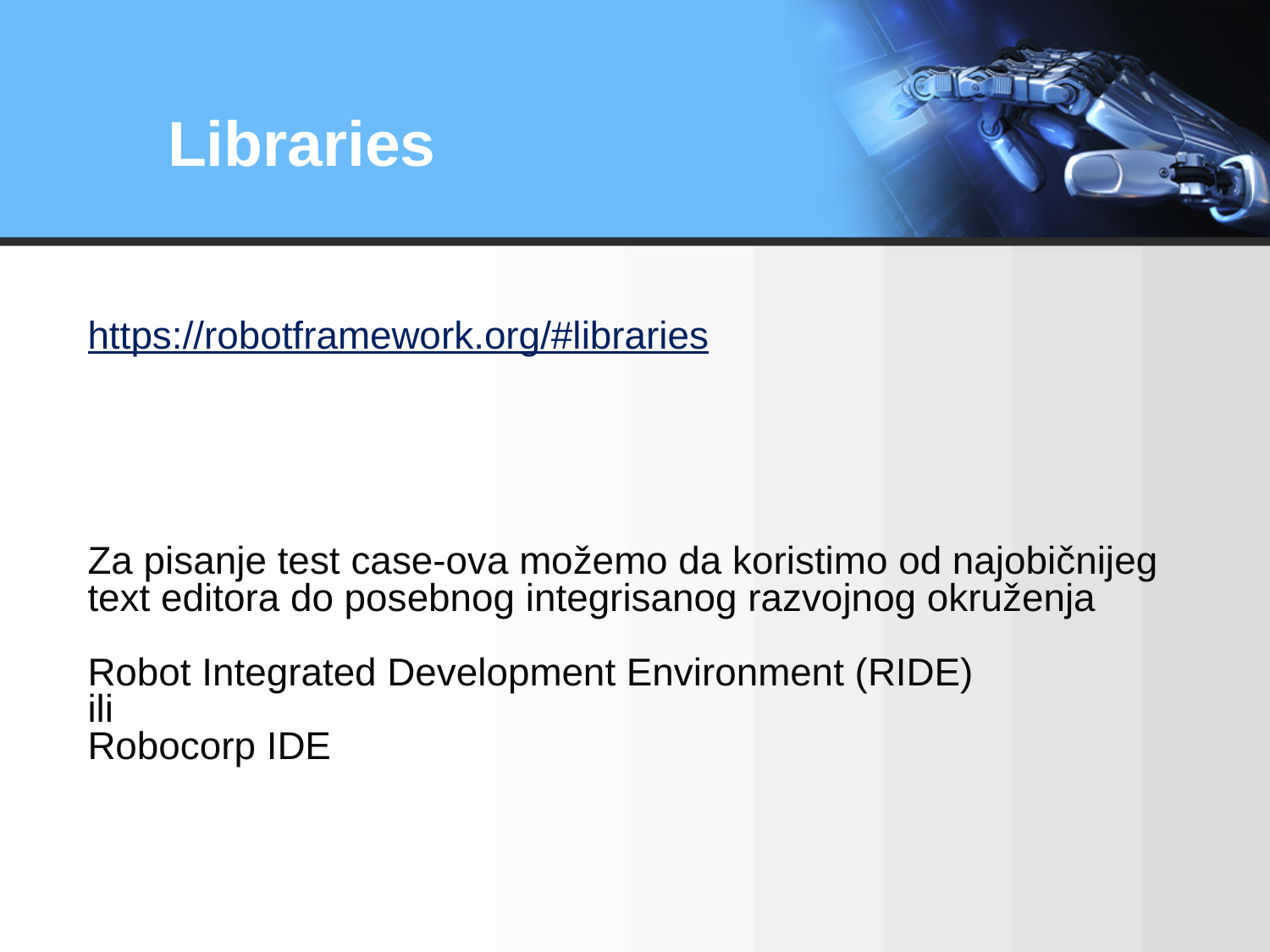

# Libraries
https://robotframework.org/#libraries

Za pisanje test case-ova možemo da koristimo od najobičnijeg text editora do posebnog integrisanog razvojnog okruženja
Robot Integrated Development Environment (RIDE)
ili
Robocorp IDE